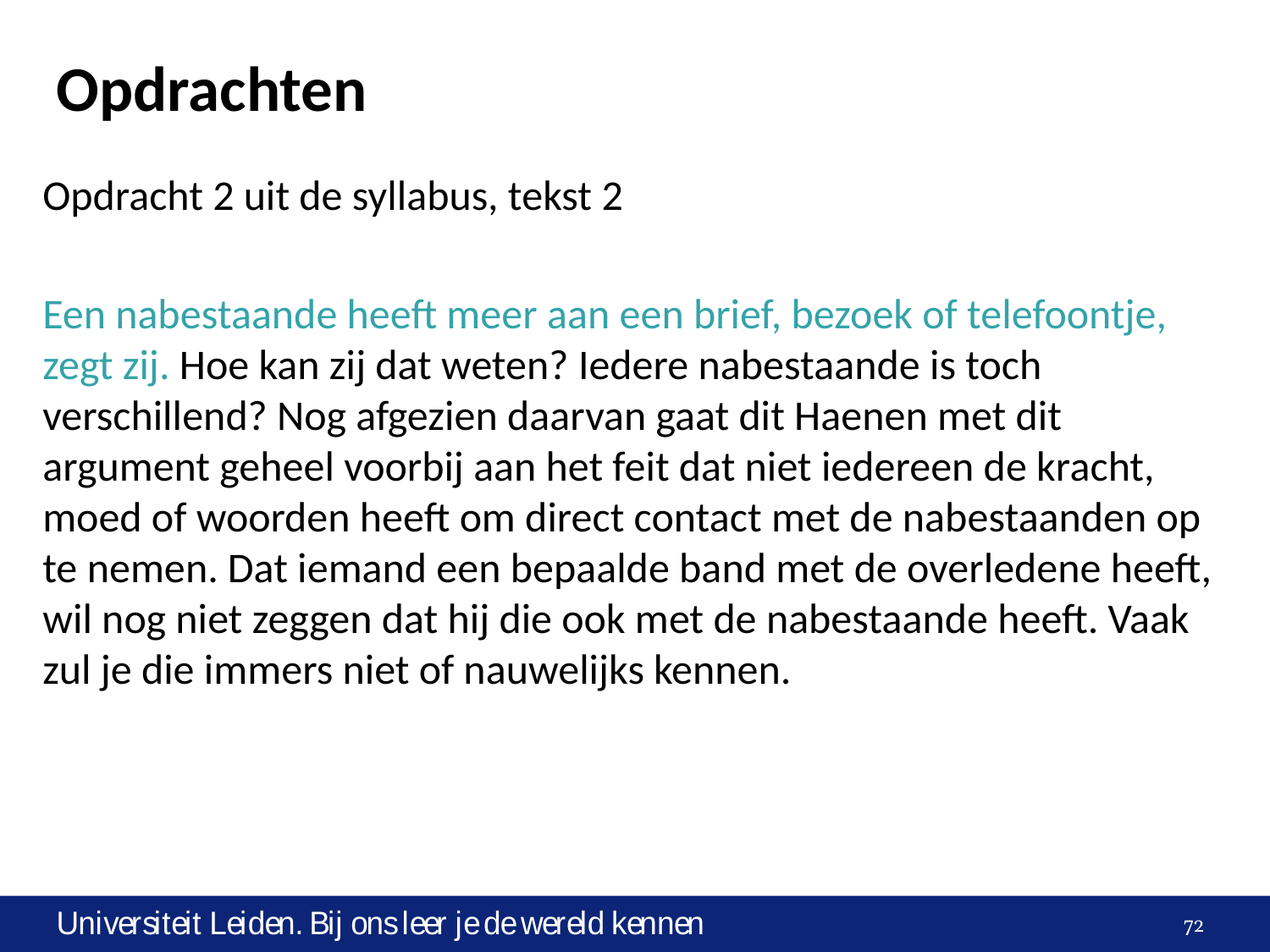

# Opdrachten
Opdracht 2 uit de syllabus, tekst 2

Een nabestaande heeft meer aan een brief, bezoek of telefoontje, zegt zij. Hoe kan zij dat weten? Iedere nabestaande is toch verschillend? Nog afgezien daarvan gaat dit Haenen met dit argument geheel voorbij aan het feit dat niet iedereen de kracht, moed of woorden heeft om direct contact met de nabestaanden op te nemen. Dat iemand een bepaalde band met de overledene heeft, wil nog niet zeggen dat hij die ook met de nabestaande heeft. Vaak zul je die immers niet of nauwelijks kennen.